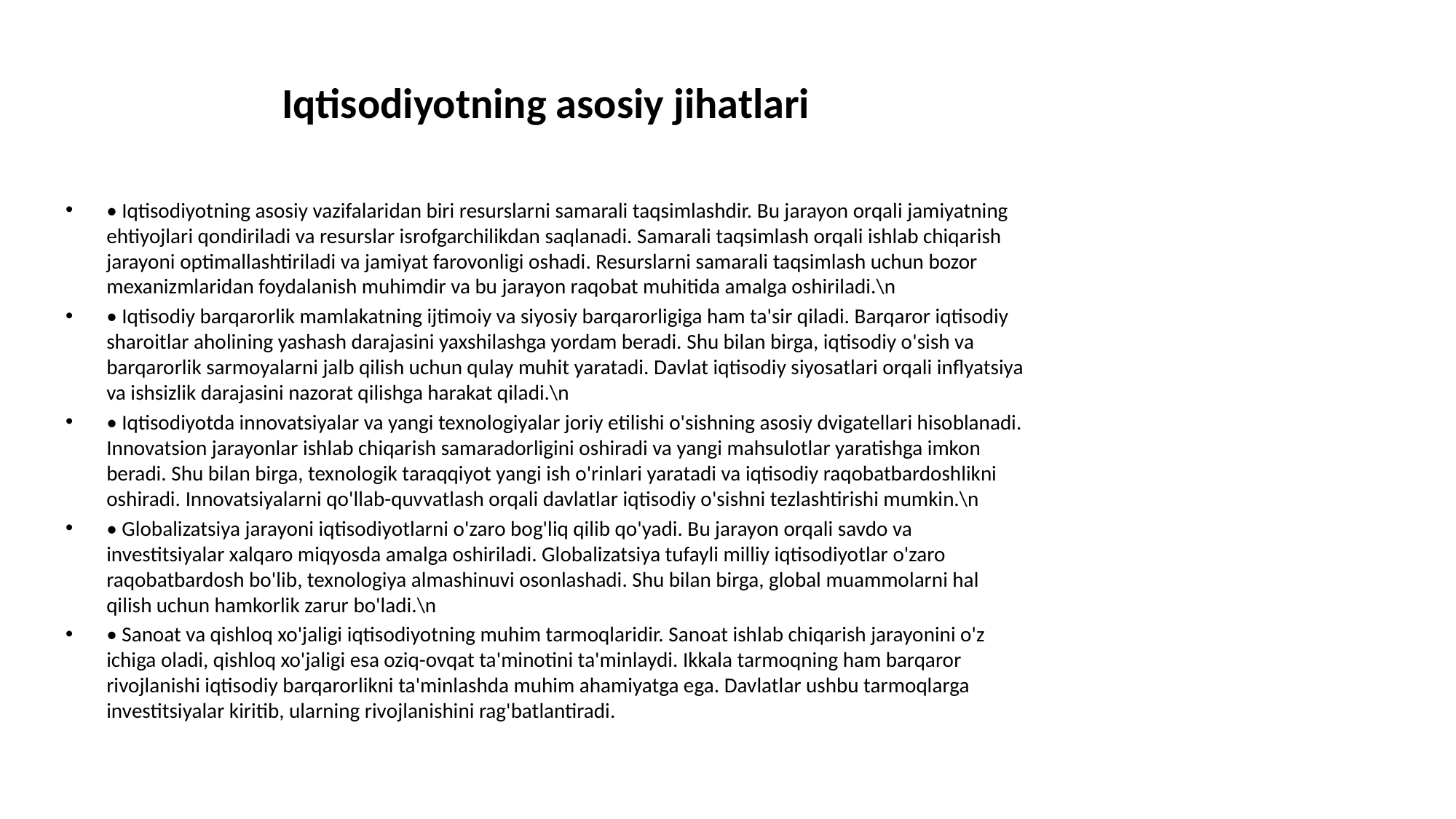

# Iqtisodiyotning asosiy jihatlari
• Iqtisodiyotning asosiy vazifalaridan biri resurslarni samarali taqsimlashdir. Bu jarayon orqali jamiyatning ehtiyojlari qondiriladi va resurslar isrofgarchilikdan saqlanadi. Samarali taqsimlash orqali ishlab chiqarish jarayoni optimallashtiriladi va jamiyat farovonligi oshadi. Resurslarni samarali taqsimlash uchun bozor mexanizmlaridan foydalanish muhimdir va bu jarayon raqobat muhitida amalga oshiriladi.\n
• Iqtisodiy barqarorlik mamlakatning ijtimoiy va siyosiy barqarorligiga ham ta'sir qiladi. Barqaror iqtisodiy sharoitlar aholining yashash darajasini yaxshilashga yordam beradi. Shu bilan birga, iqtisodiy o'sish va barqarorlik sarmoyalarni jalb qilish uchun qulay muhit yaratadi. Davlat iqtisodiy siyosatlari orqali inflyatsiya va ishsizlik darajasini nazorat qilishga harakat qiladi.\n
• Iqtisodiyotda innovatsiyalar va yangi texnologiyalar joriy etilishi o'sishning asosiy dvigatellari hisoblanadi. Innovatsion jarayonlar ishlab chiqarish samaradorligini oshiradi va yangi mahsulotlar yaratishga imkon beradi. Shu bilan birga, texnologik taraqqiyot yangi ish o'rinlari yaratadi va iqtisodiy raqobatbardoshlikni oshiradi. Innovatsiyalarni qo'llab-quvvatlash orqali davlatlar iqtisodiy o'sishni tezlashtirishi mumkin.\n
• Globalizatsiya jarayoni iqtisodiyotlarni o'zaro bog'liq qilib qo'yadi. Bu jarayon orqali savdo va investitsiyalar xalqaro miqyosda amalga oshiriladi. Globalizatsiya tufayli milliy iqtisodiyotlar o'zaro raqobatbardosh bo'lib, texnologiya almashinuvi osonlashadi. Shu bilan birga, global muammolarni hal qilish uchun hamkorlik zarur bo'ladi.\n
• Sanoat va qishloq xo'jaligi iqtisodiyotning muhim tarmoqlaridir. Sanoat ishlab chiqarish jarayonini o'z ichiga oladi, qishloq xo'jaligi esa oziq-ovqat ta'minotini ta'minlaydi. Ikkala tarmoqning ham barqaror rivojlanishi iqtisodiy barqarorlikni ta'minlashda muhim ahamiyatga ega. Davlatlar ushbu tarmoqlarga investitsiyalar kiritib, ularning rivojlanishini rag'batlantiradi.